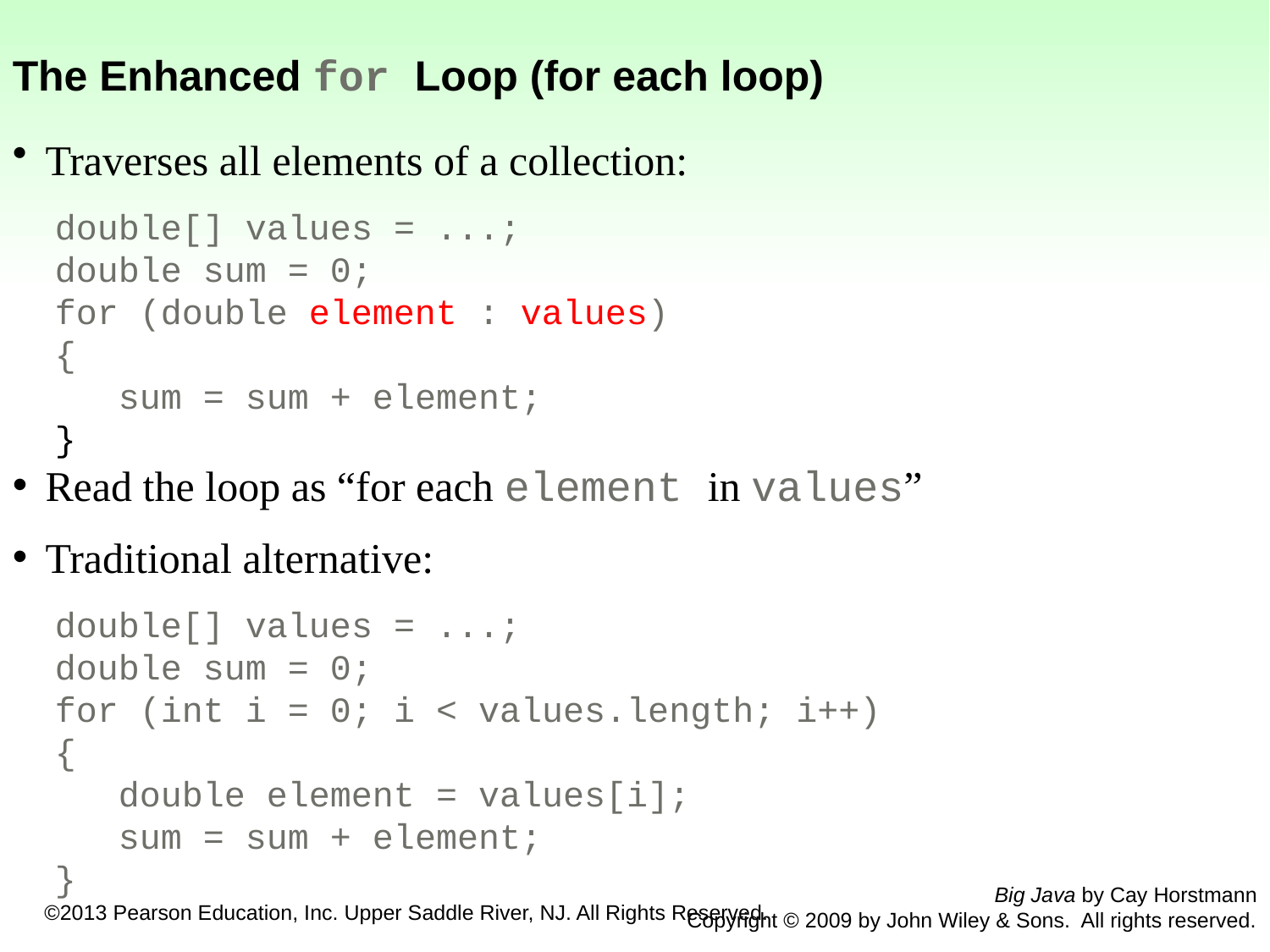

The Enhanced for Loop (for each loop)
Traverses all elements of a collection:
  double[] values = ...;
  double sum = 0;
  for (double element : values)
  {
     sum = sum + element;
  }
Read the loop as “for each element in values”
Traditional alternative:
  double[] values = ...;
  double sum = 0;
  for (int i = 0; i < values.length; i++)
  {
     double element = values[i];
     sum = sum + element;
  }
Big Java by Cay Horstmann
Copyright © 2009 by John Wiley & Sons.  All rights reserved.